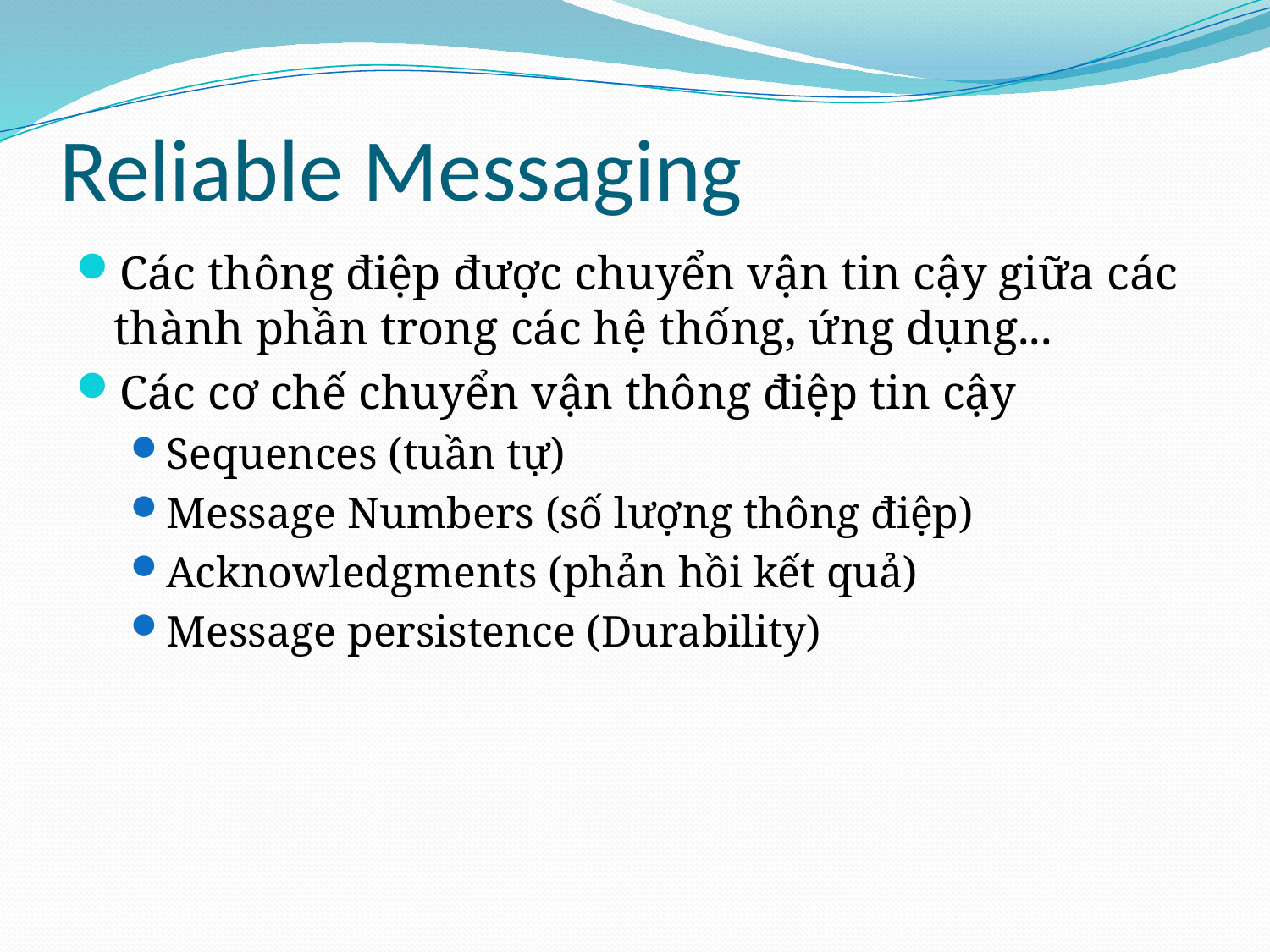

# Reliable Messaging
Các thông điệp được chuyển vận tin cậy giữa các thành phần trong các hệ thống, ứng dụng...
Các cơ chế chuyển vận thông điệp tin cậy
Sequences (tuần tự)
Message Numbers (số lượng thông điệp)
Acknowledgments (phản hồi kết quả)
Message persistence (Durability)